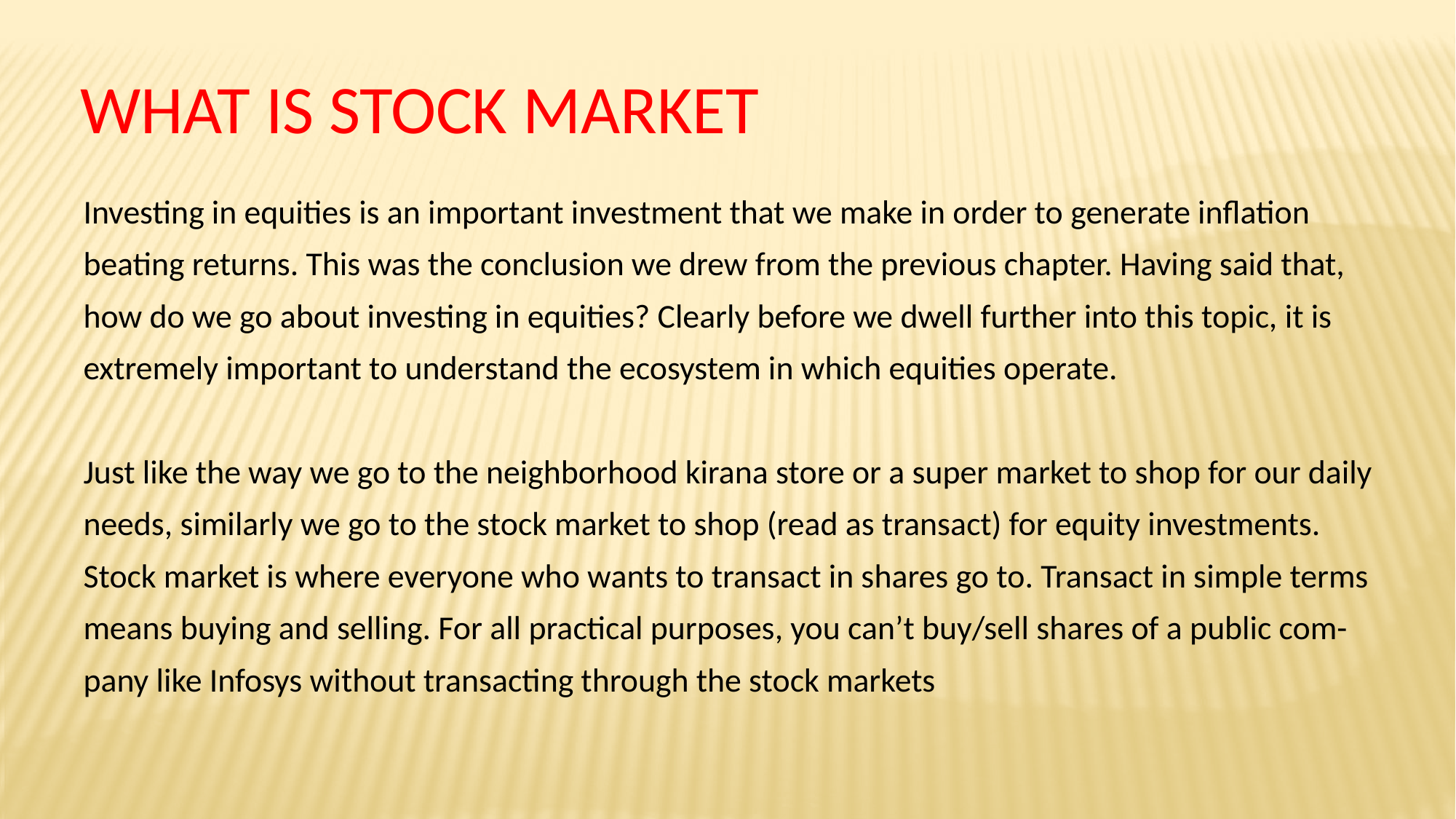

WHAT IS STOCK MARKET
Investing in equities is an important investment that we make in order to generate inflation beating returns. This was the conclusion we drew from the previous chapter. Having said that, how do we go about investing in equities? Clearly before we dwell further into this topic, it is extremely important to understand the ecosystem in which equities operate.

Just like the way we go to the neighborhood kirana store or a super market to shop for our daily
needs, similarly we go to the stock market to shop (read as transact) for equity investments.
Stock market is where everyone who wants to transact in shares go to. Transact in simple terms
means buying and selling. For all practical purposes, you can’t buy/sell shares of a public com-
pany like Infosys without transacting through the stock markets